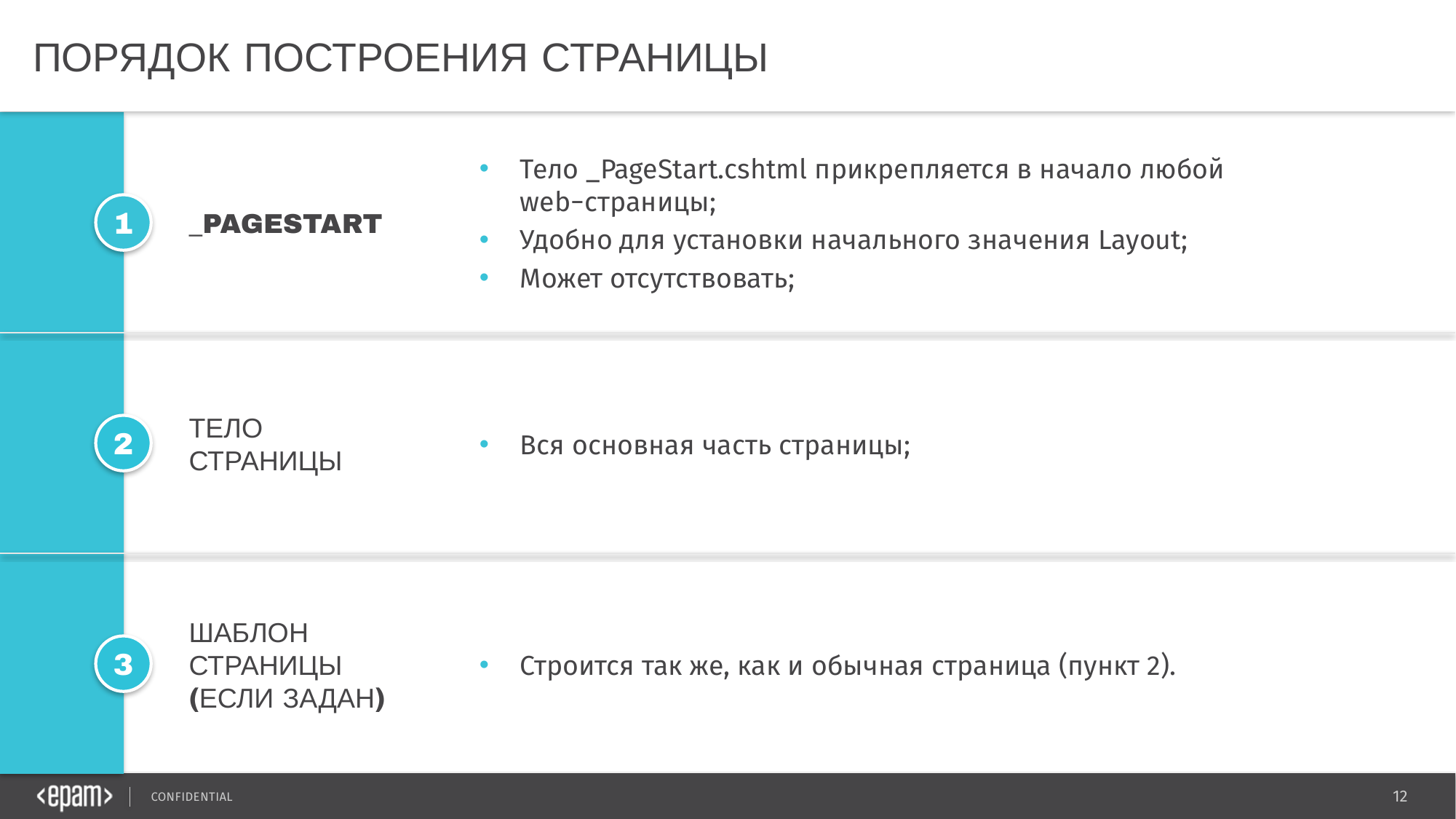

# Порядок построения страницы
Тело _PageStart.cshtml прикрепляется в начало любой web−страницы;
Удобно для установки начального значения Layout;
Может отсутствовать;
_PageStart
Тело страницы
Вся основная часть страницы;
Шаблон страницы (если задан)
Строится так же, как и обычная страница (пункт 2).